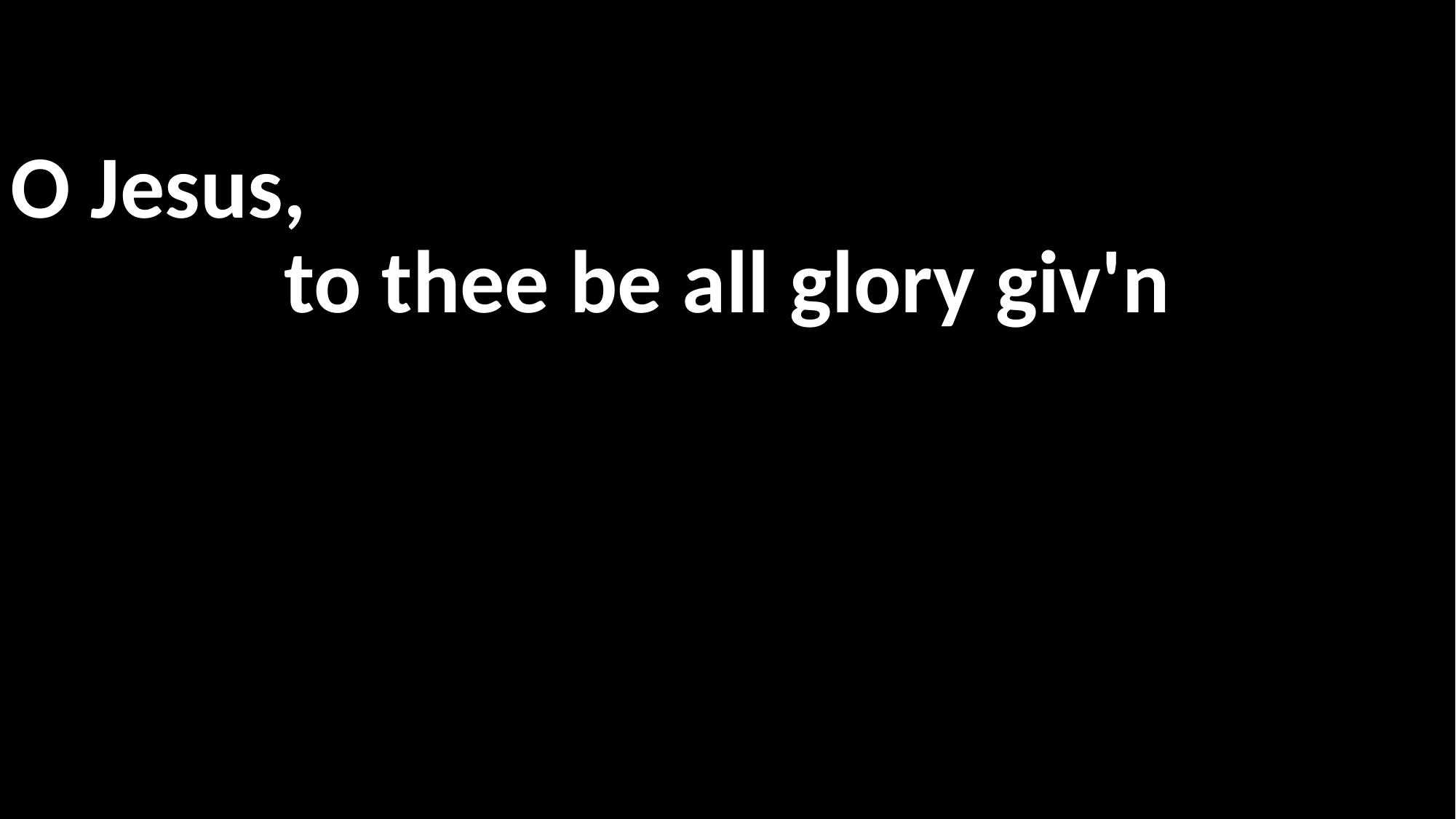

O Jesus,
to thee be all glory giv'n